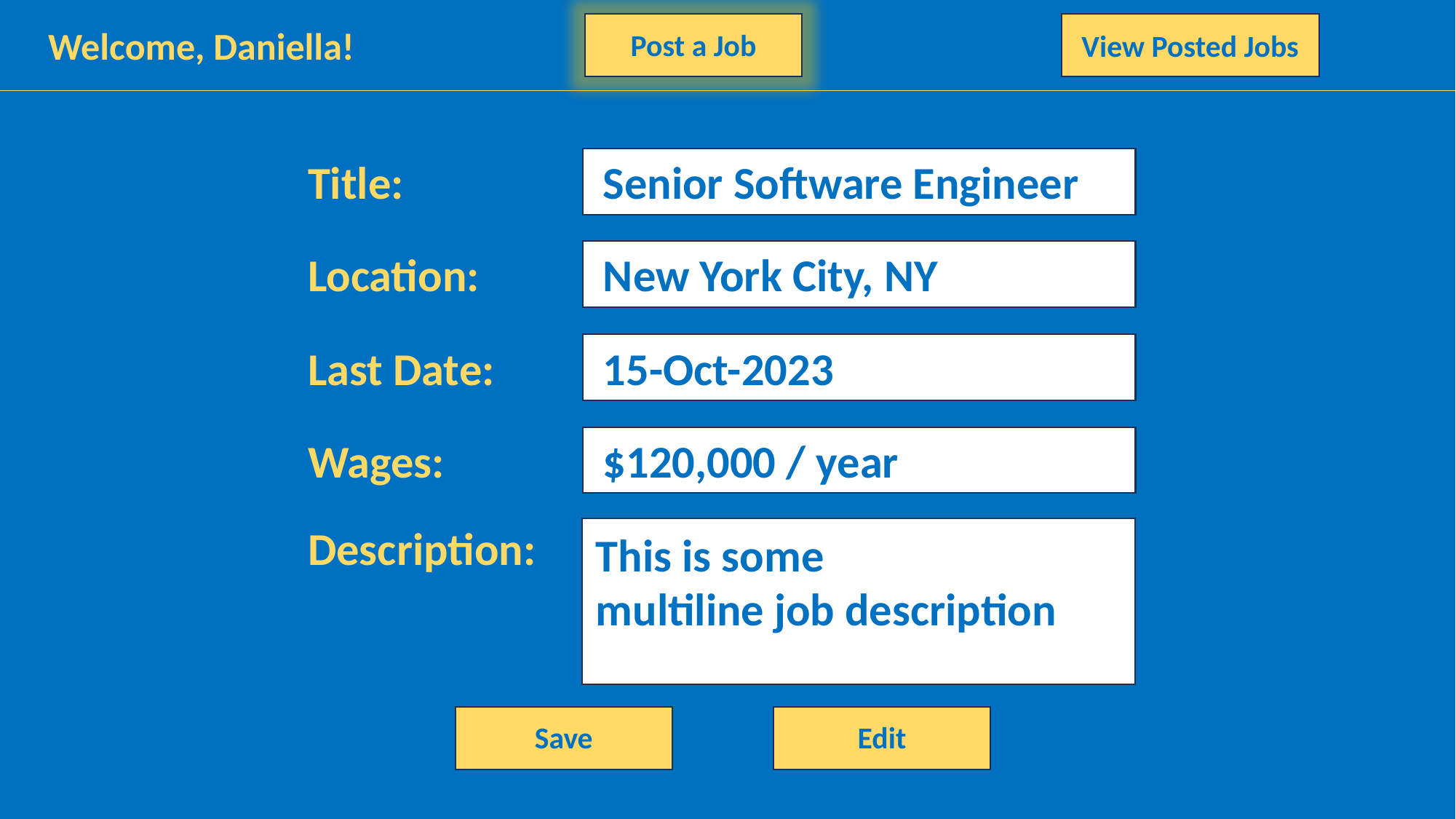

Welcome, Daniella!
Post a Job
View Posted Jobs
Title:

Senior Software Engineer
Location:

New York City, NY
Last Date:

15-Oct-2023
Wages:

$120,000 / year
Description:

This is some
multiline job description

Save
Edit